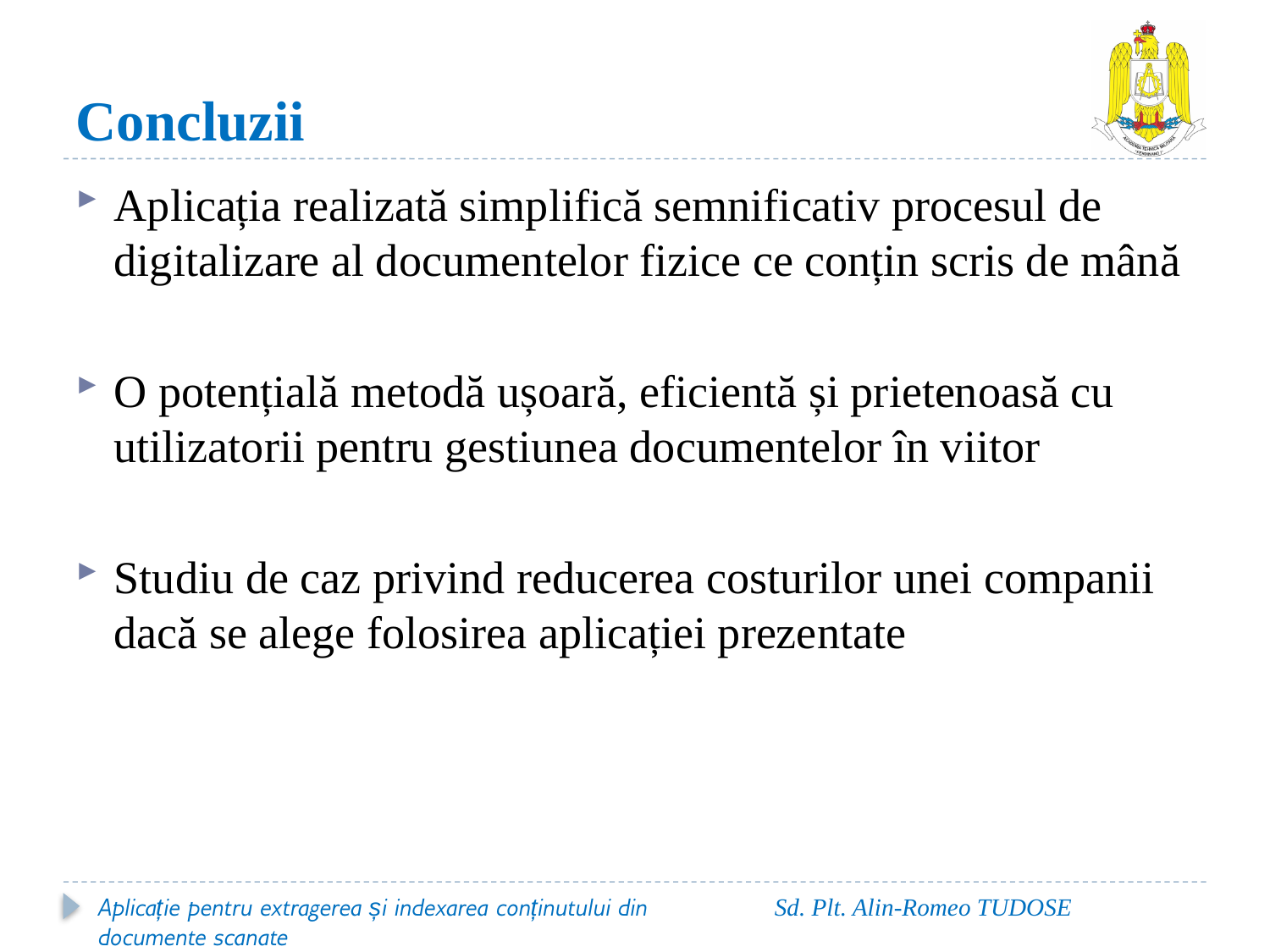

# Concluzii
Aplicația realizată simplifică semnificativ procesul de digitalizare al documentelor fizice ce conțin scris de mână

O potențială metodă ușoară, eficientă și prietenoasă cu utilizatorii pentru gestiunea documentelor în viitor

Studiu de caz privind reducerea costurilor unei companii dacă se alege folosirea aplicației prezentate
Aplicație pentru extragerea și indexarea conținutului din documente scanate
Sd. Plt. Alin-Romeo TUDOSE